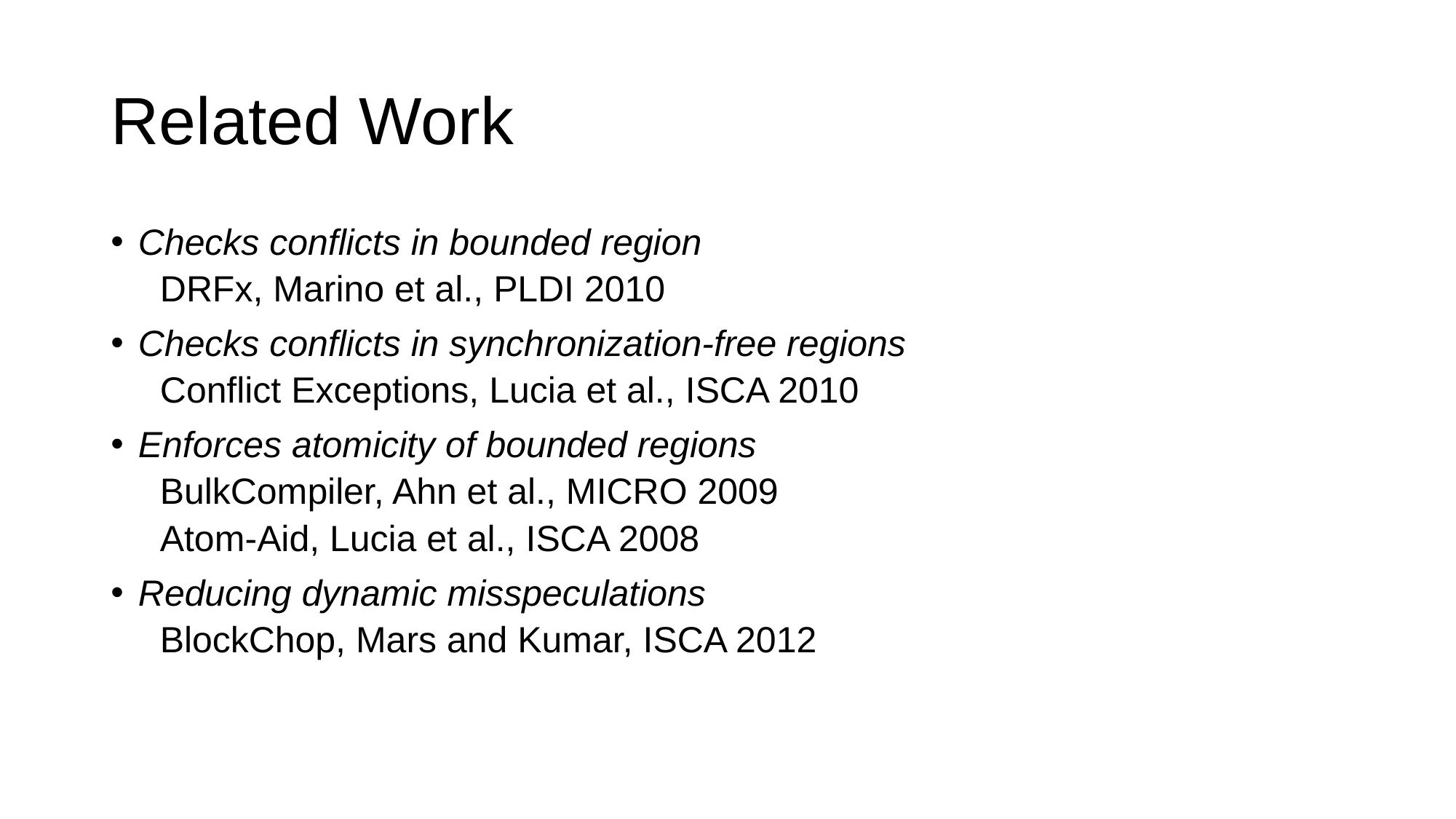

# Related Work
Checks conflicts in bounded region
DRFx, Marino et al., PLDI 2010
Checks conflicts in synchronization-free regions
Conflict Exceptions, Lucia et al., ISCA 2010
Enforces atomicity of bounded regions
BulkCompiler, Ahn et al., MICRO 2009
Atom-Aid, Lucia et al., ISCA 2008
Reducing dynamic misspeculations
BlockChop, Mars and Kumar, ISCA 2012